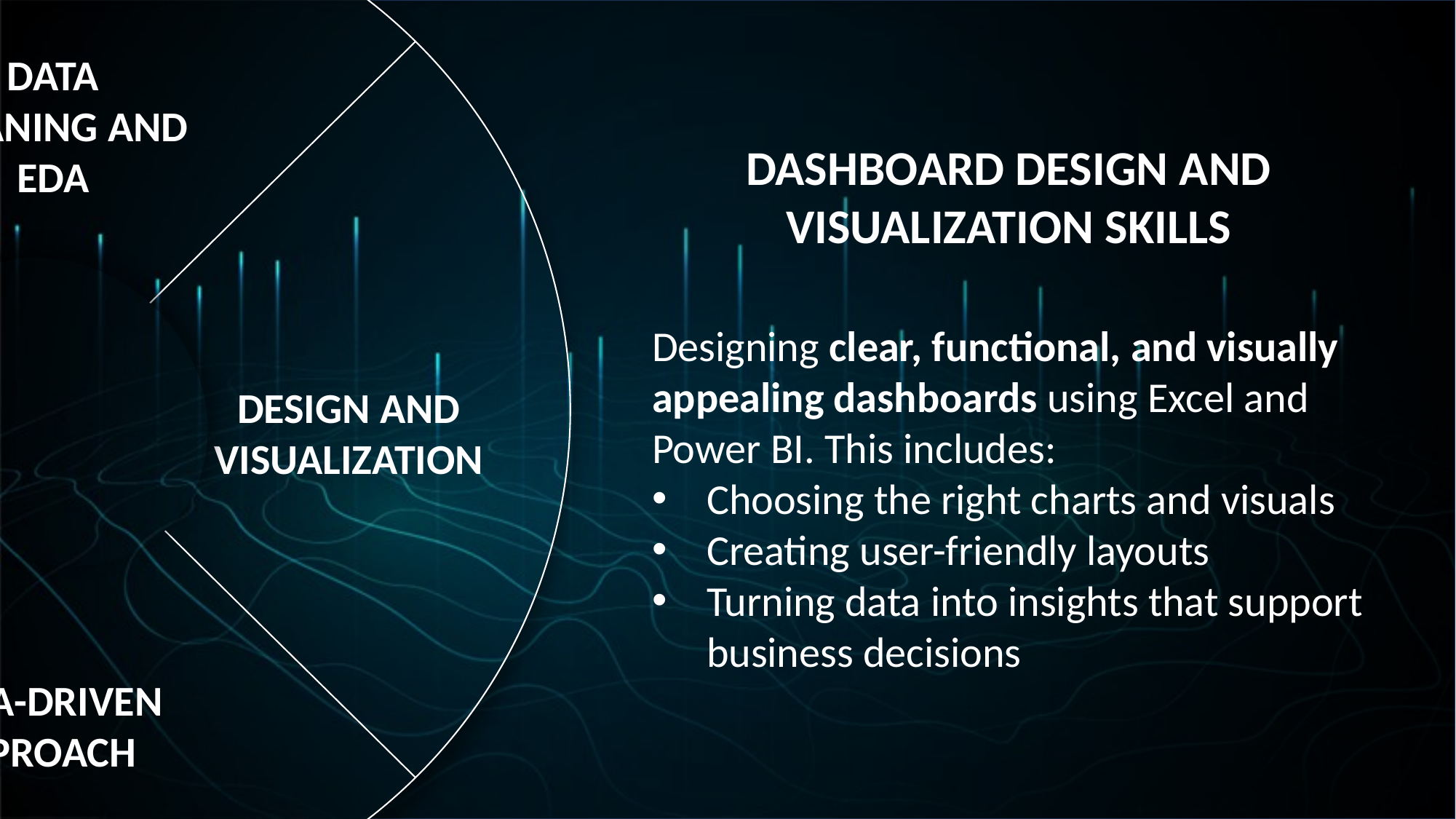

DESIGN AND VISUALIZATION
DATA CLEANING AND EDA
DATA-DRIVEN APPROACH

HANDS-ON EXPERIENCE WITH INDUSTRY TOOLS

DASHBOARD DESIGN AND VISUALIZATION SKILLS

Designing clear, functional, and visually appealing dashboards using Excel and Power BI. This includes:
Choosing the right charts and visuals
Creating user-friendly layouts
Turning data into insights that support business decisions